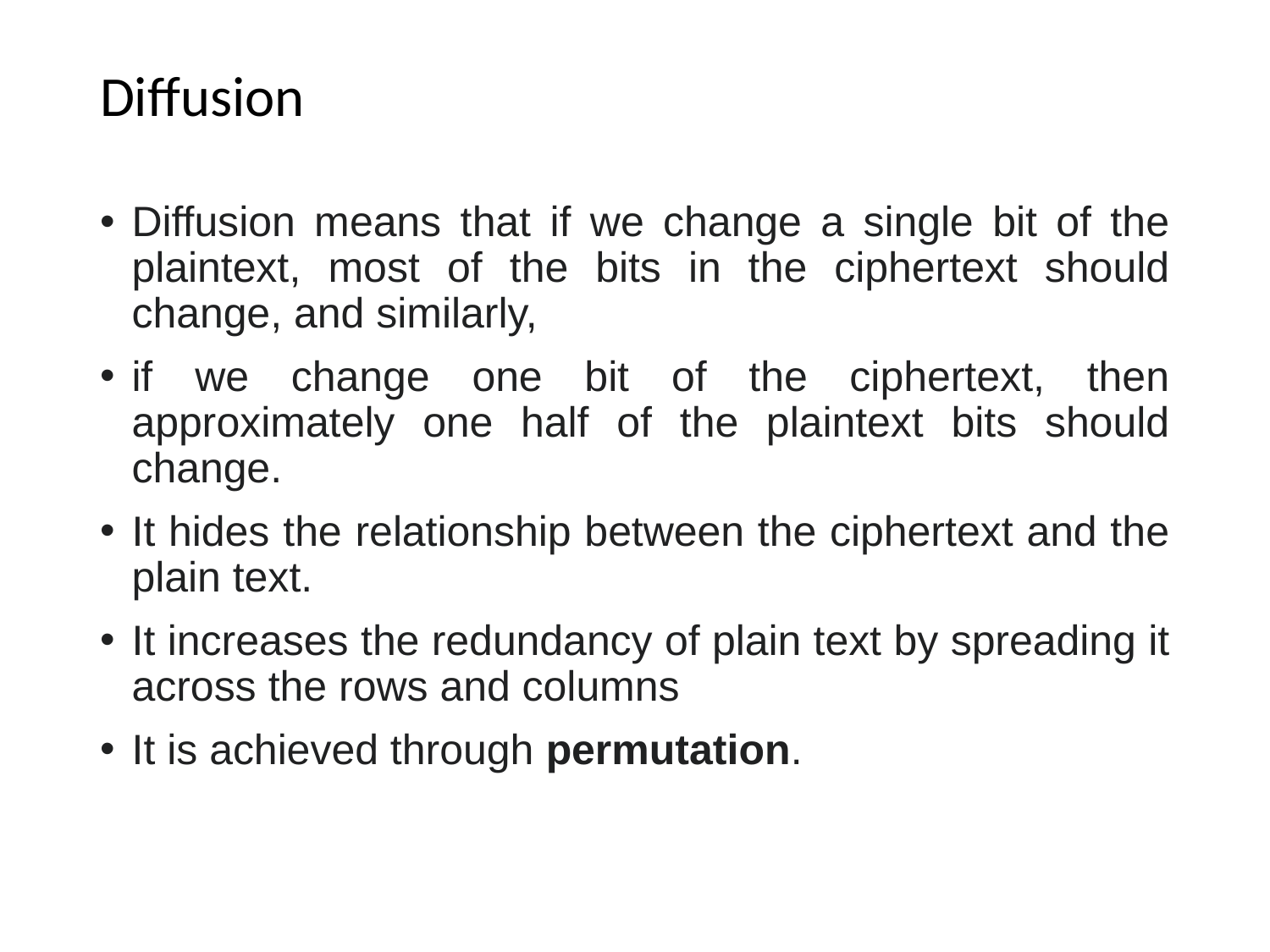

# Diffusion
Diffusion means that if we change a single bit of the plaintext, most of the bits in the ciphertext should change, and similarly,
if we change one bit of the ciphertext, then approximately one half of the plaintext bits should change.
It hides the relationship between the ciphertext and the plain text.
It increases the redundancy of plain text by spreading it across the rows and columns
It is achieved through permutation.